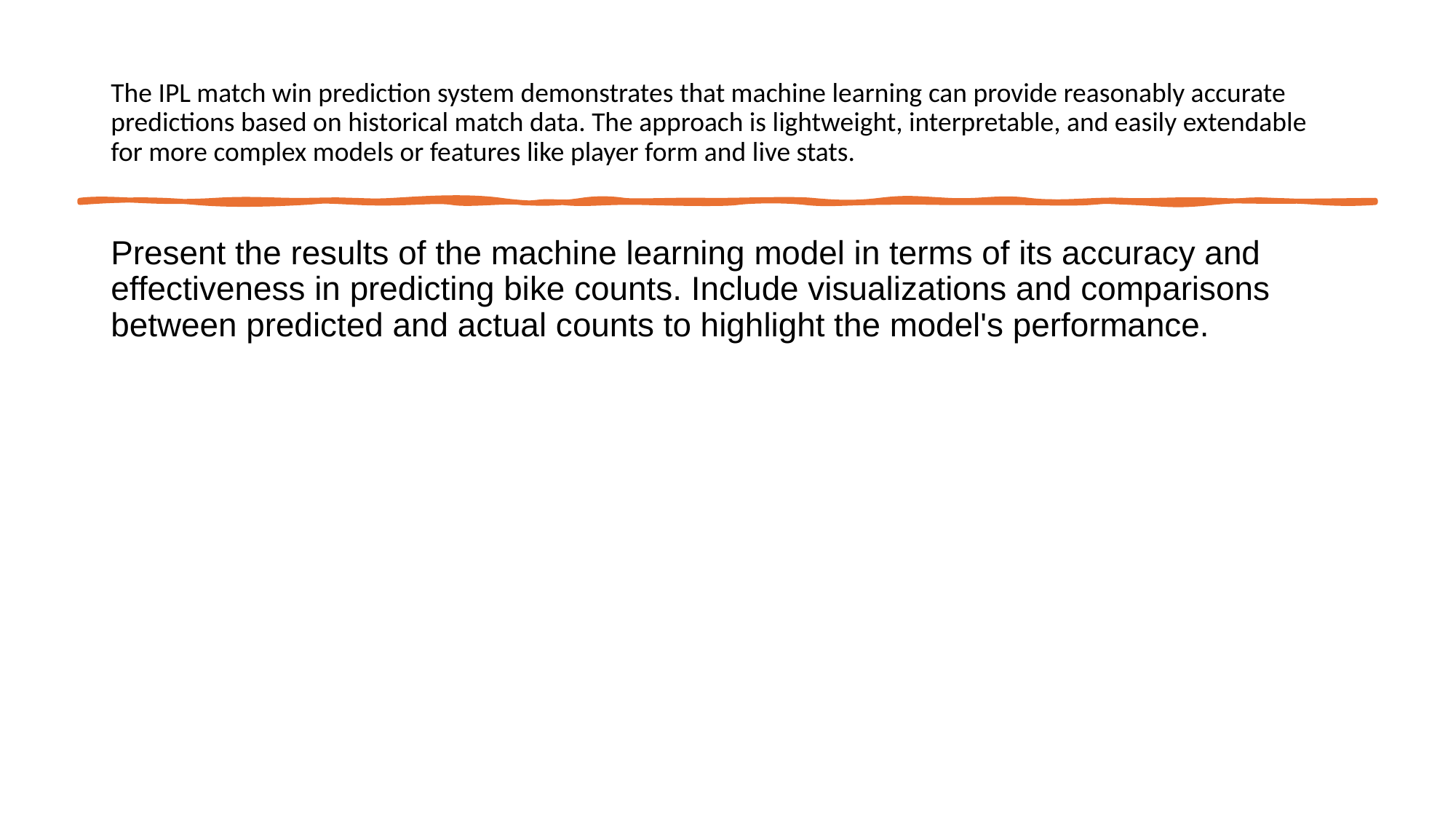

# The IPL match win prediction system demonstrates that machine learning can provide reasonably accurate predictions based on historical match data. The approach is lightweight, interpretable, and easily extendable for more complex models or features like player form and live stats.

Present the results of the machine learning model in terms of its accuracy and effectiveness in predicting bike counts. Include visualizations and comparisons between predicted and actual counts to highlight the model's performance.